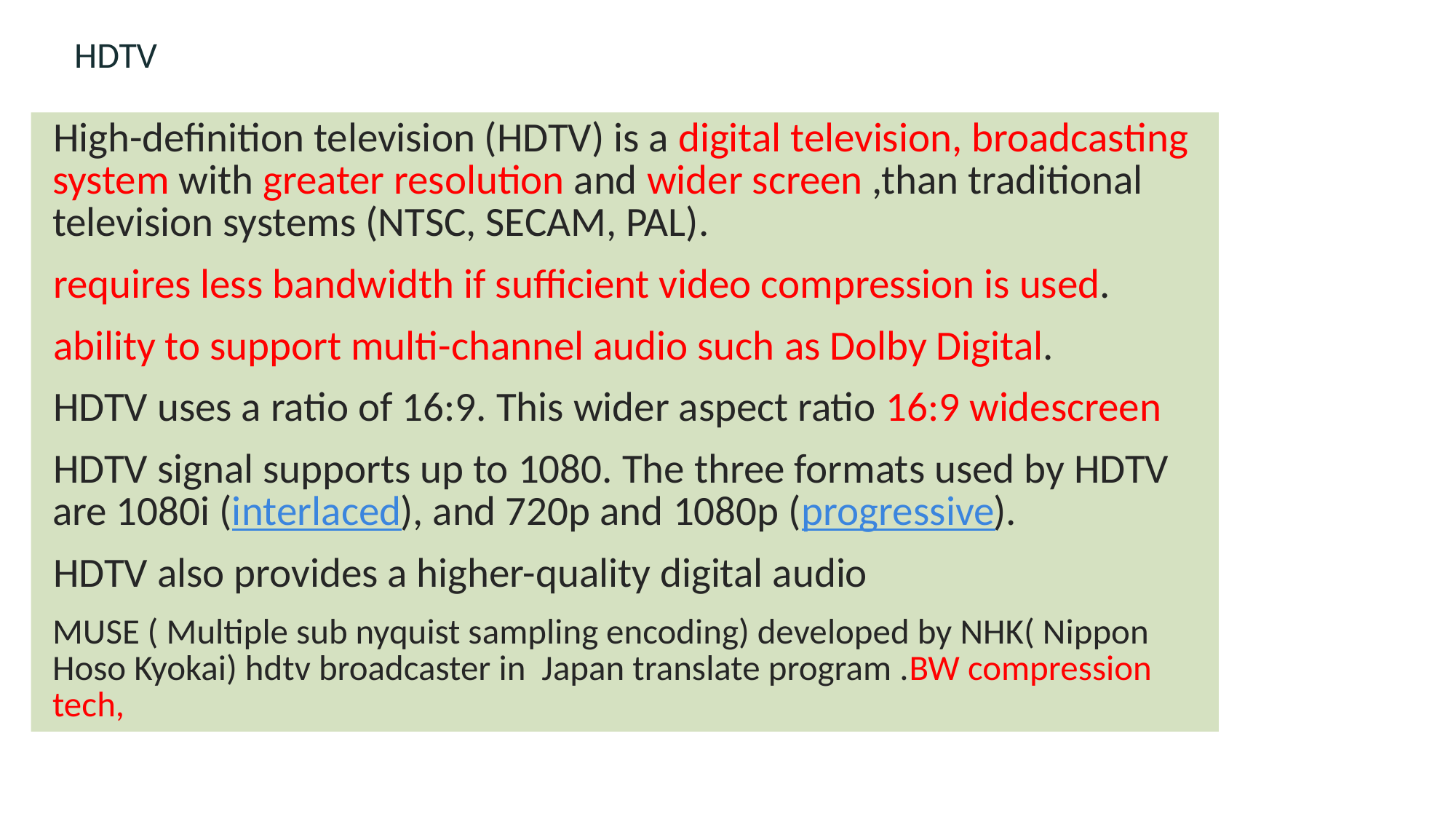

HDTV
High-definition television (HDTV) is a digital television, broadcasting system with greater resolution and wider screen ,than traditional television systems (NTSC, SECAM, PAL).
requires less bandwidth if sufficient video compression is used.
ability to support multi-channel audio such as Dolby Digital.
HDTV uses a ratio of 16:9. This wider aspect ratio 16:9 widescreen
HDTV signal supports up to 1080. The three formats used by HDTV are 1080i (interlaced), and 720p and 1080p (progressive).
HDTV also provides a higher-quality digital audio
MUSE ( Multiple sub nyquist sampling encoding) developed by NHK( Nippon Hoso Kyokai) hdtv broadcaster in  Japan translate program .BW compression tech,